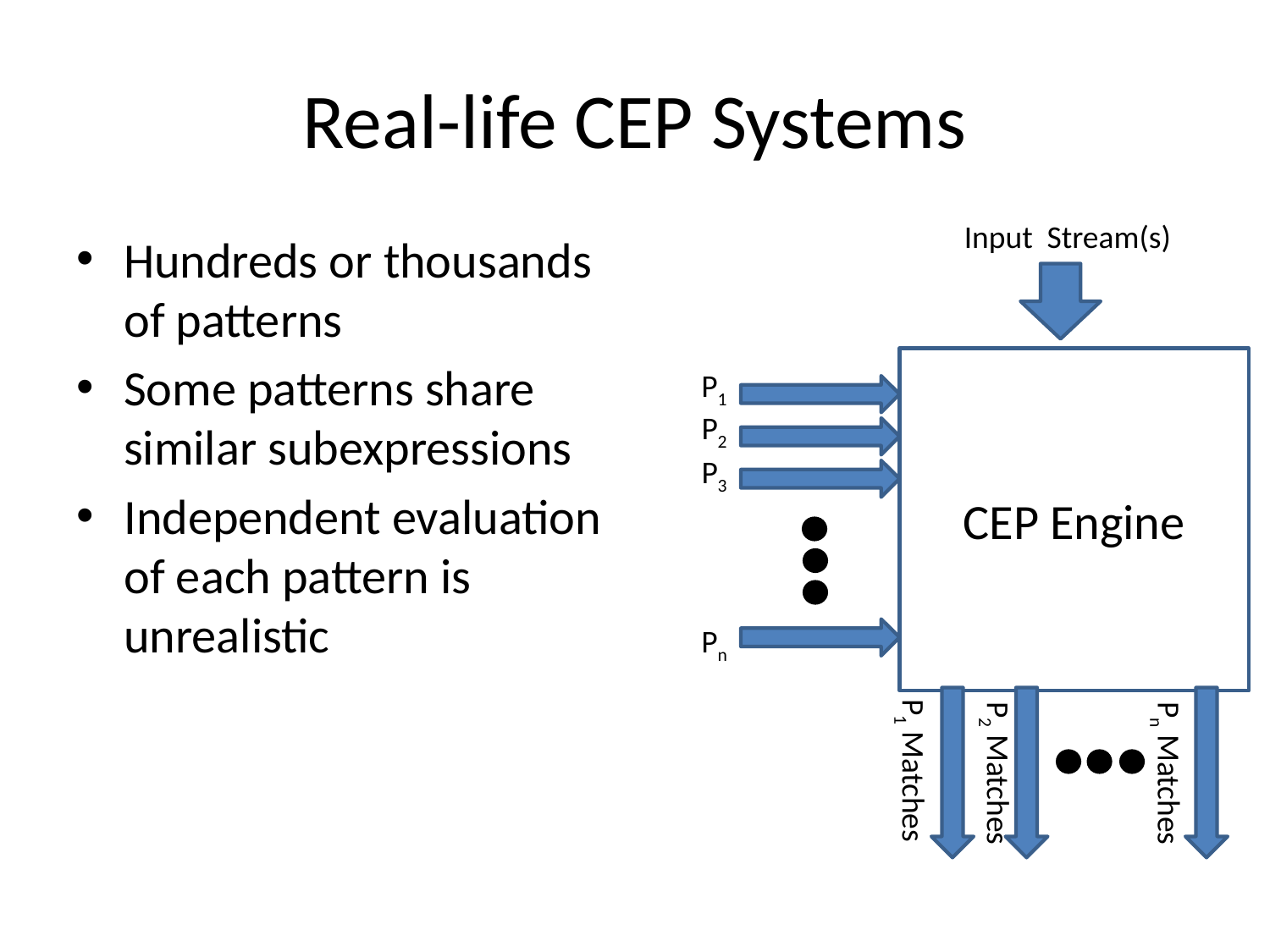

# Real-life CEP Systems
Input  Stream(s)
Hundreds or thousands of patterns
Some patterns share similar subexpressions
Independent evaluation of each pattern is unrealistic

CEP Engine
P1

P2

P3

Pn

P1 Matches
P2 Matches
Pn Matches